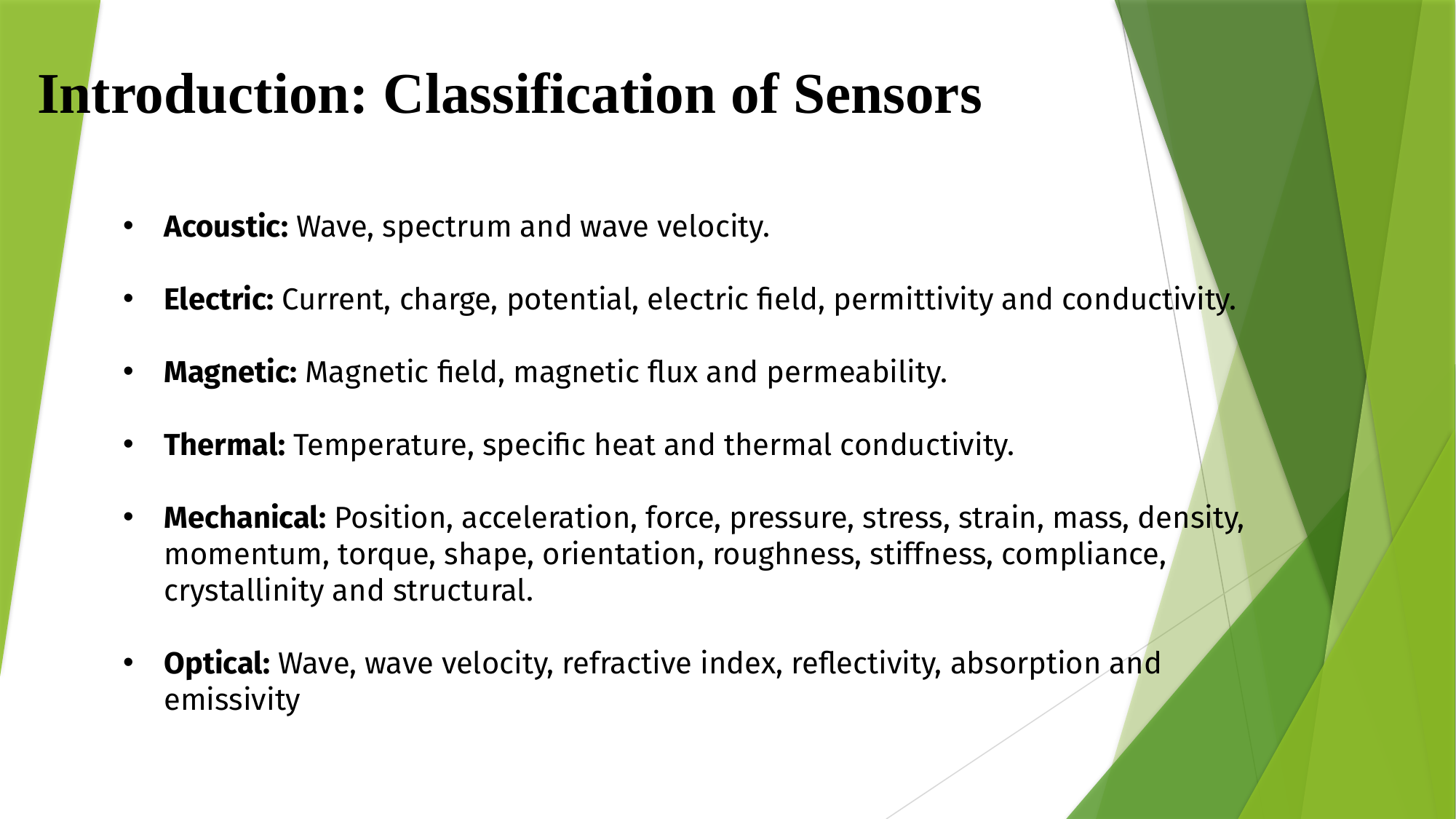

Introduction: Classification of Sensors

Acoustic: Wave, spectrum and wave velocity.

Electric: Current, charge, potential, electric field, permittivity and conductivity.

Magnetic: Magnetic field, magnetic flux and permeability.

Thermal: Temperature, specific heat and thermal conductivity.

Mechanical: Position, acceleration, force, pressure, stress, strain, mass, density, momentum, torque, shape, orientation, roughness, stiffness, compliance, crystallinity and structural.

Optical: Wave, wave velocity, refractive index, reflectivity, absorption and emissivity